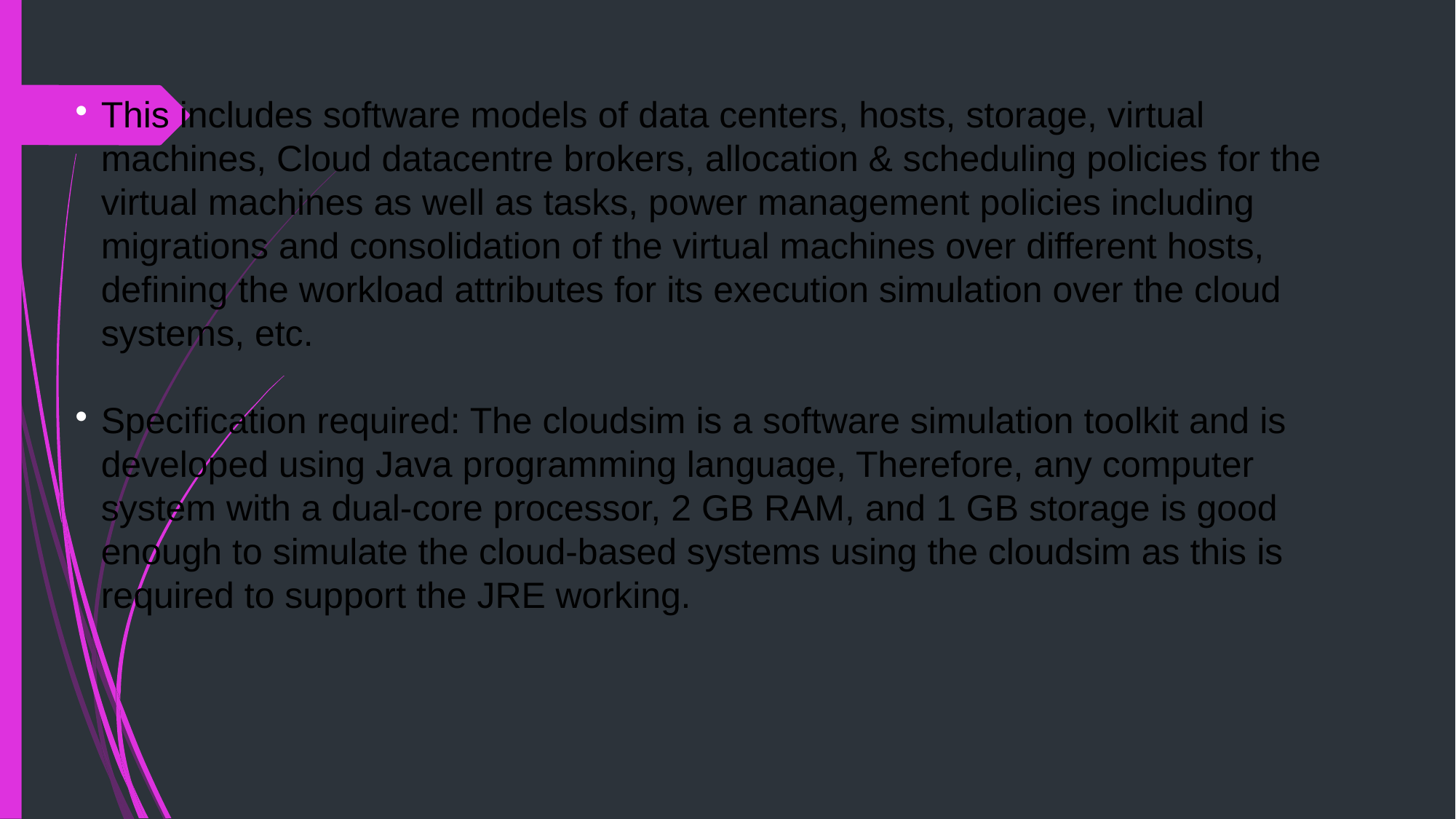

This includes software models of data centers, hosts, storage, virtual machines, Cloud datacentre brokers, allocation & scheduling policies for the virtual machines as well as tasks, power management policies including migrations and consolidation of the virtual machines over different hosts, defining the workload attributes for its execution simulation over the cloud systems, etc.

Specification required: The cloudsim is a software simulation toolkit and is developed using Java programming language, Therefore, any computer system with a dual-core processor, 2 GB RAM, and 1 GB storage is good enough to simulate the cloud-based systems using the cloudsim as this is required to support the JRE working.